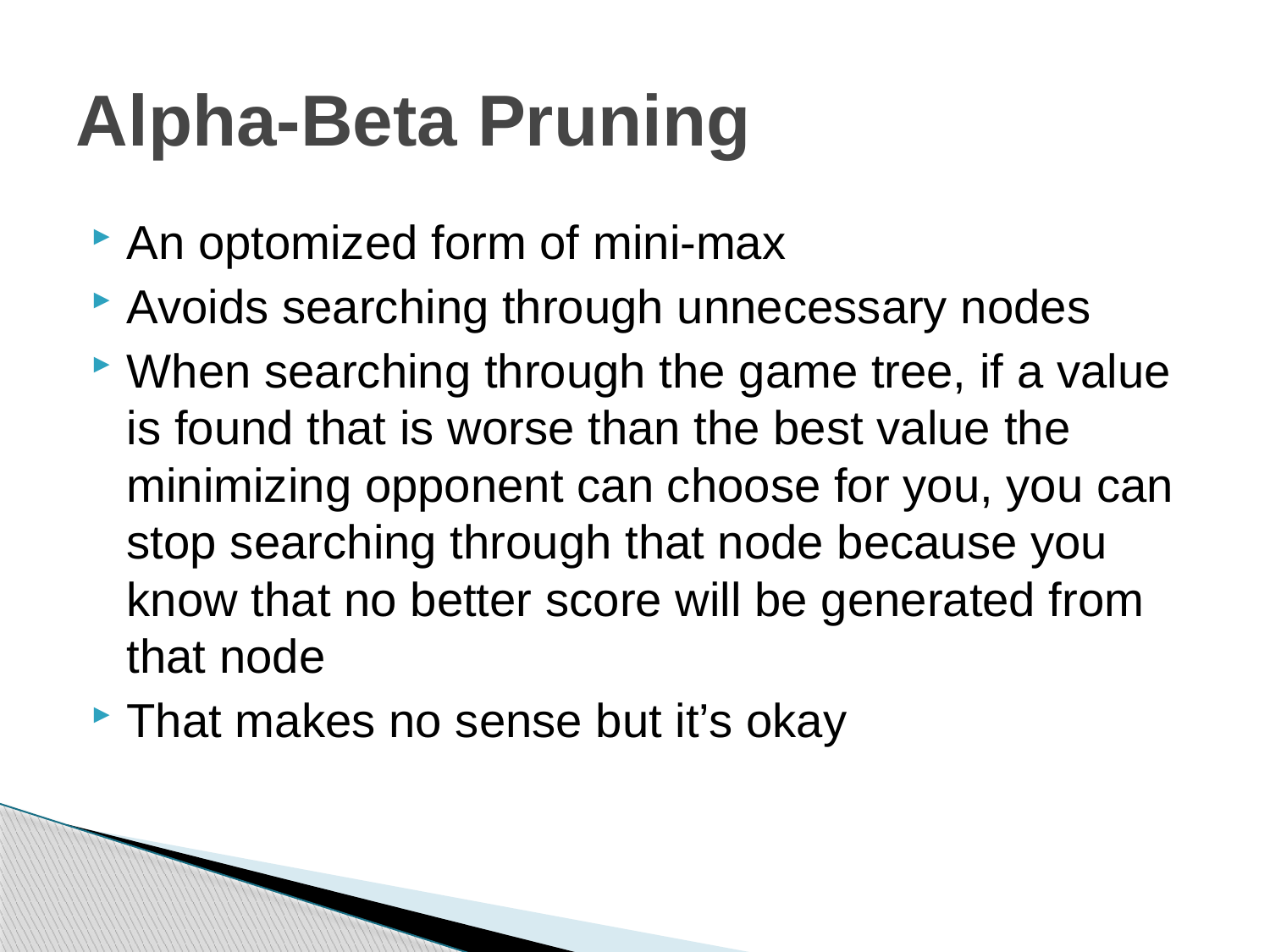

# Alpha-Beta Pruning
An optomized form of mini-max
Avoids searching through unnecessary nodes
When searching through the game tree, if a value is found that is worse than the best value the minimizing opponent can choose for you, you can stop searching through that node because you know that no better score will be generated from that node
That makes no sense but it’s okay